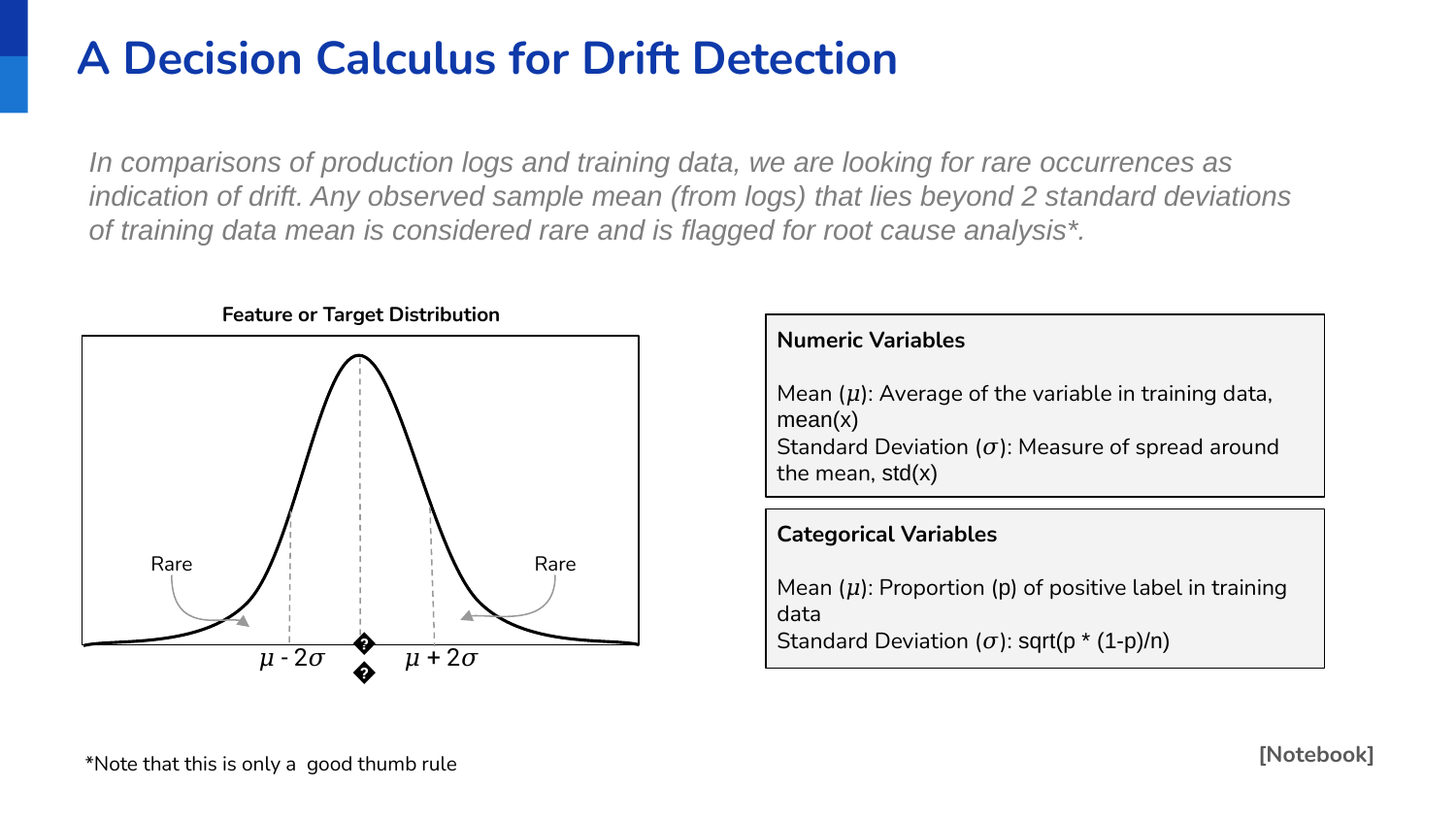

# A Decision Calculus for Drift Detection
In comparisons of production logs and training data, we are looking for rare occurrences as indication of drift. Any observed sample mean (from logs) that lies beyond 2 standard deviations of training data mean is considered rare and is flagged for root cause analysis*.
Feature or Target Distribution
Numeric Variables

Mean (𝜇): Average of the variable in training data, mean(x)
Standard Deviation (𝜎): Measure of spread around the mean, std(x)

Categorical Variables

Mean (𝜇): Proportion (p) of positive label in training data
Standard Deviation (𝜎): sqrt(p * (1-p)/n)
Rare
Rare
𝜇 - 2𝜎
𝜇
𝜇 + 2𝜎
[Notebook]
*Note that this is only a  good thumb rule